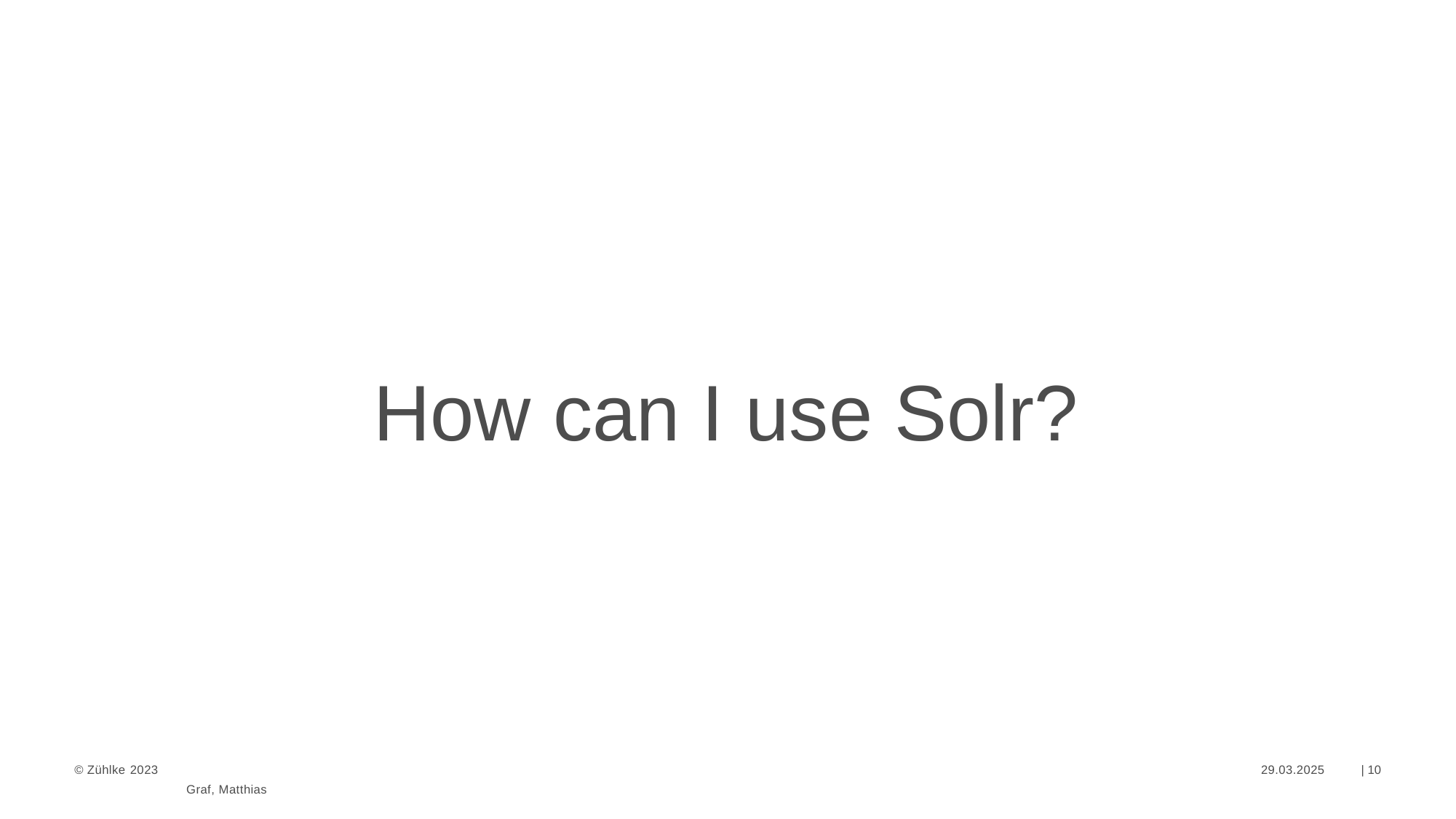

How can I use Solr?

29.03.2025
| 10